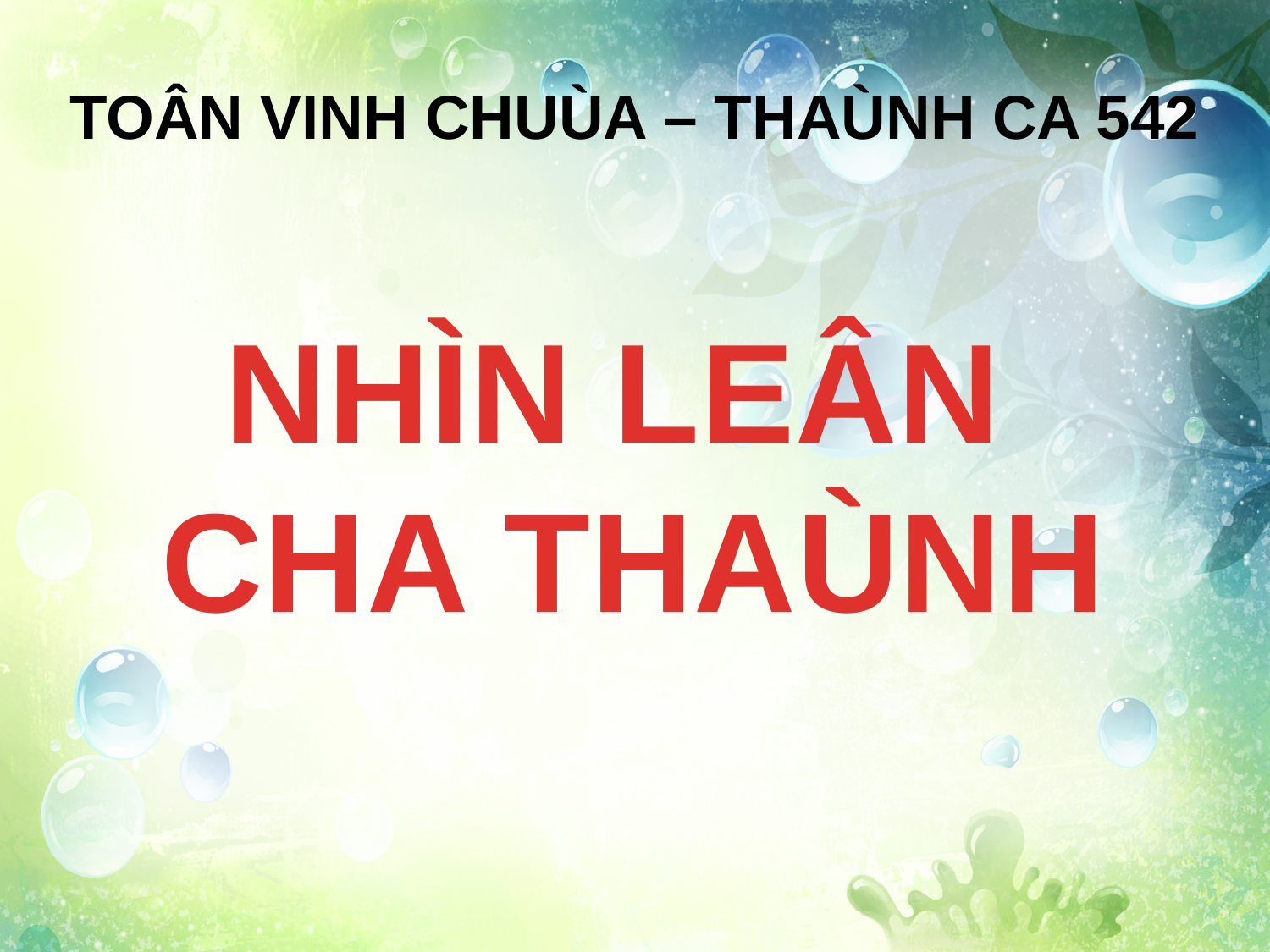

TOÂN VINH CHUÙA – THAÙNH CA 542
NHÌN LEÂN
CHA THAÙNH